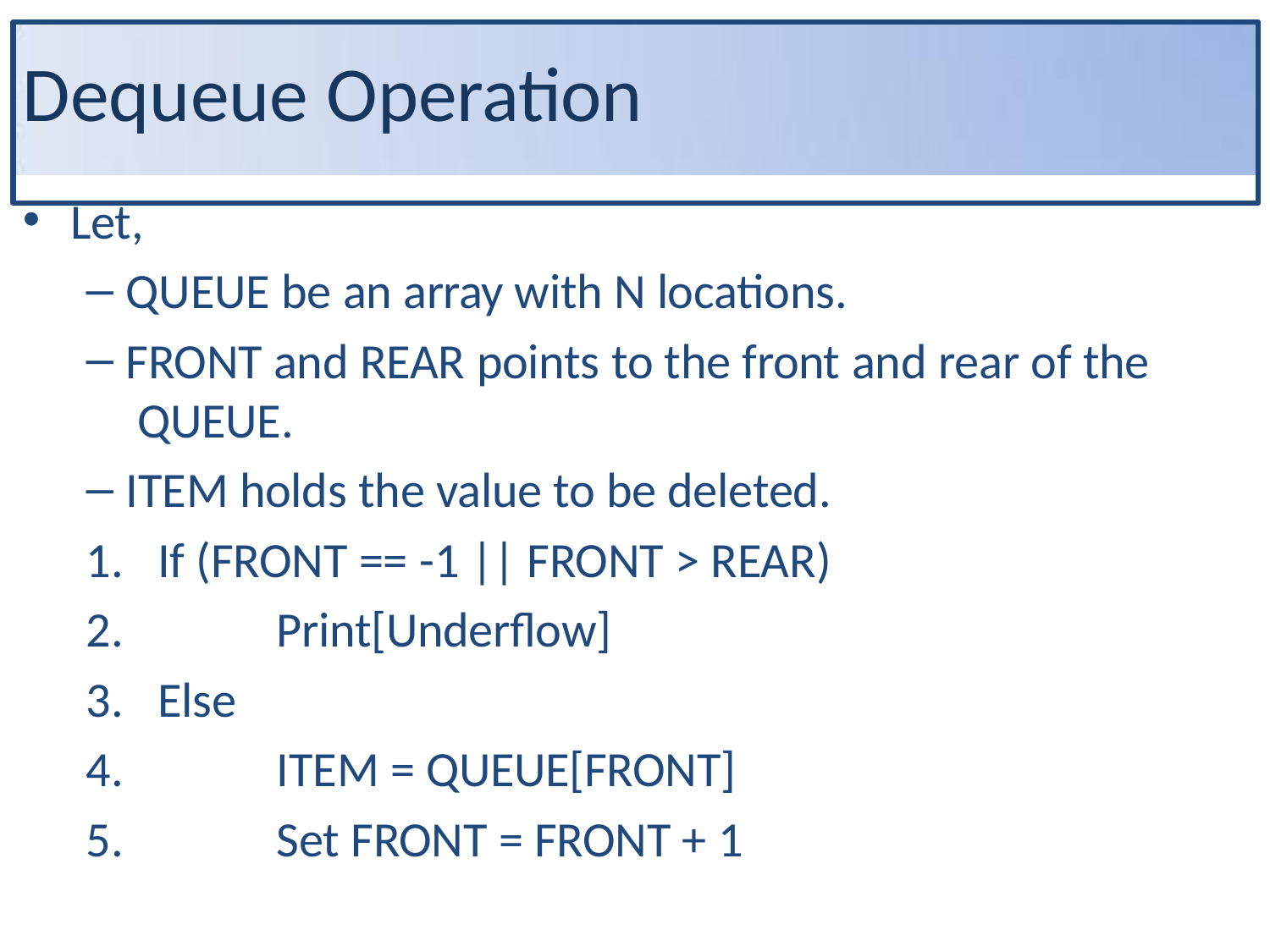

# Dequeue Operation
Let,
QUEUE be an array with N locations.
FRONT and REAR points to the front and rear of the  QUEUE.
ITEM holds the value to be deleted.
If (FRONT == -1 || FRONT > REAR)
Print[Underflow]
Else
ITEM = QUEUE[FRONT]
Set FRONT = FRONT + 1